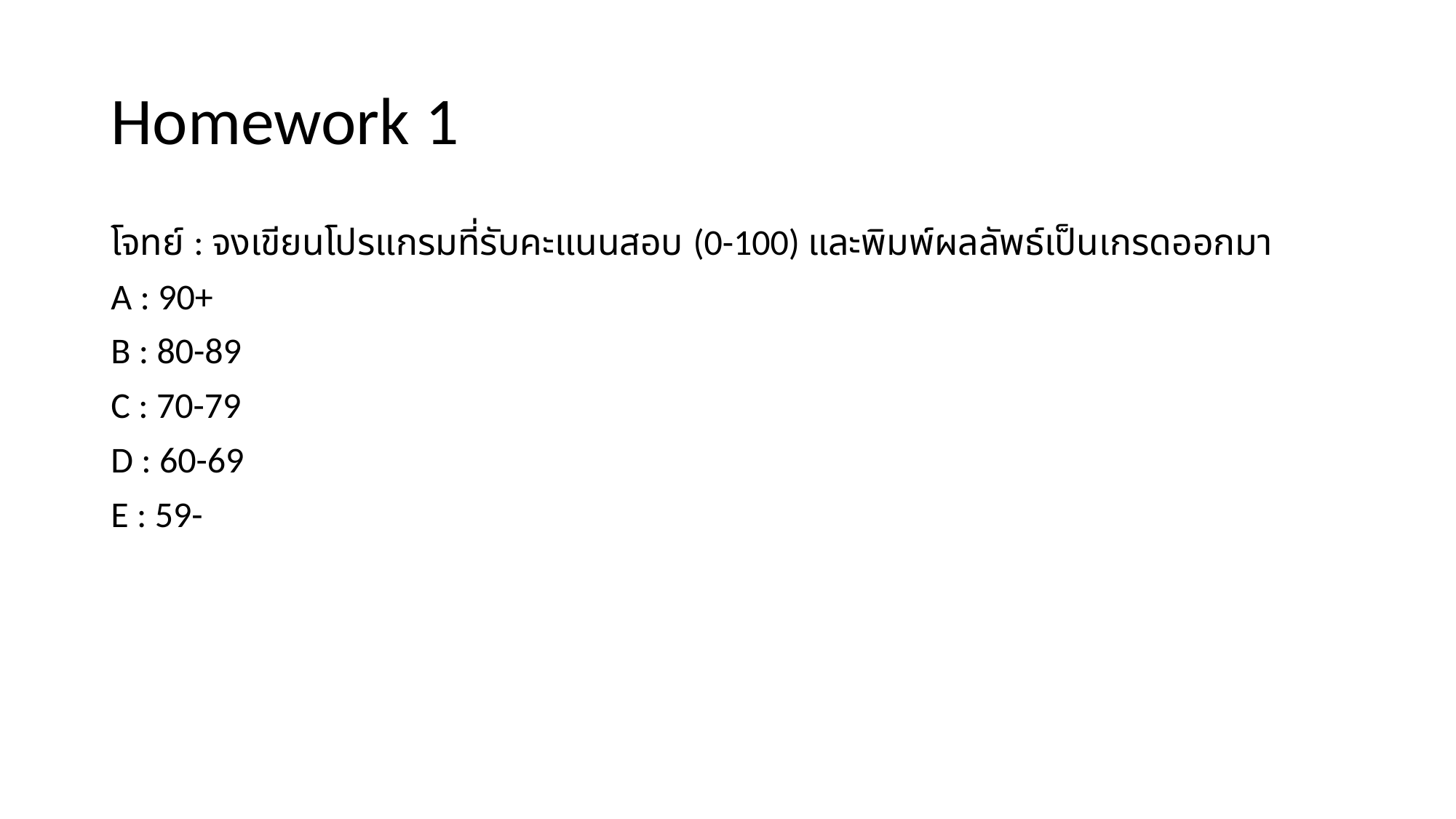

# Homework 1
โจทย์ : จงเขียนโปรแกรมที่รับคะแนนสอบ (0-100) และพิมพ์ผลลัพธ์เป็นเกรดออกมา
A : 90+
B : 80-89
C : 70-79
D : 60-69
E : 59-